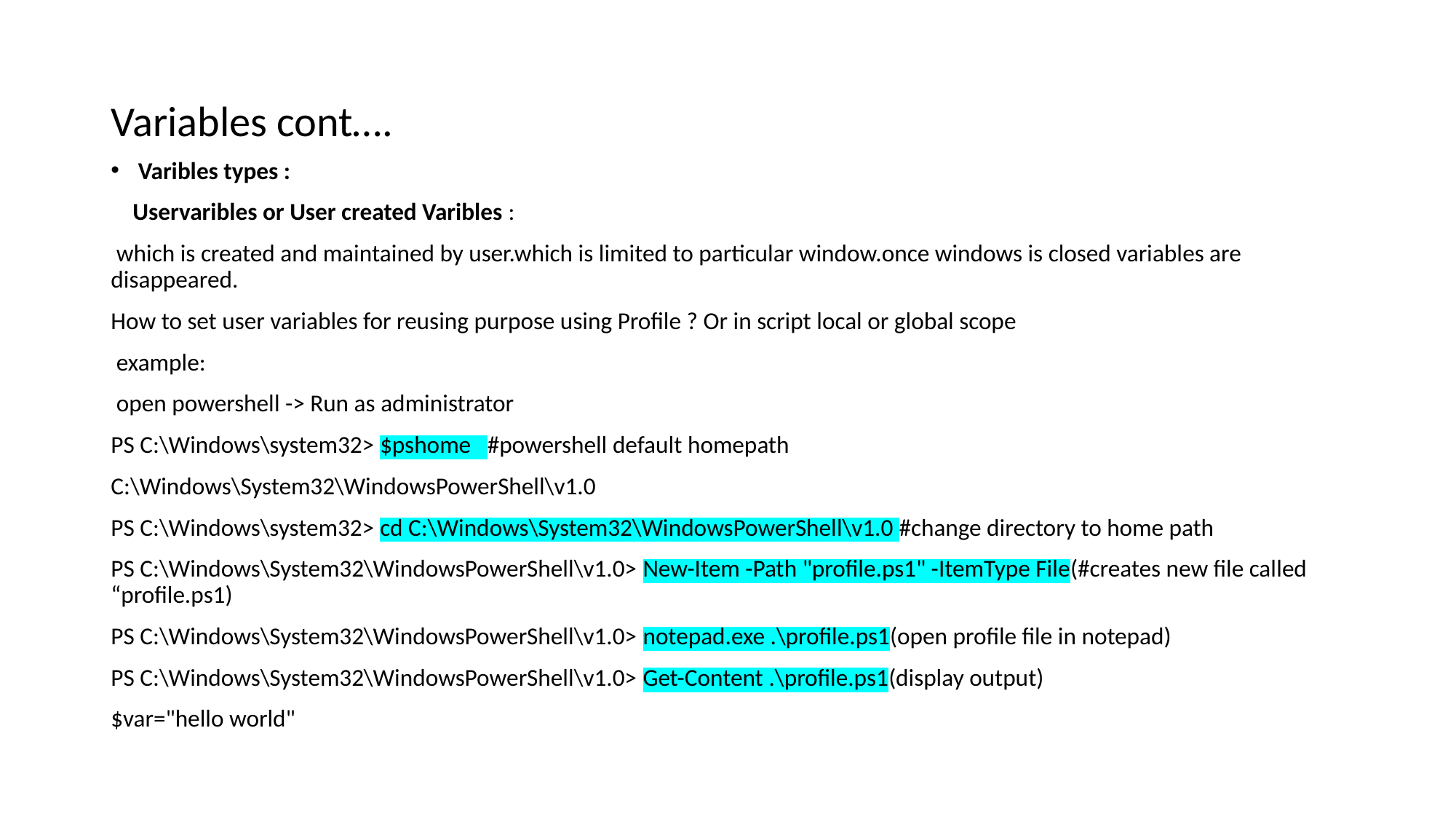

# Variables cont….
Varibles types :
    Uservaribles or User created Varibles :
 which is created and maintained by user.which is limited to particular window.once windows is closed variables are disappeared.
How to set user variables for reusing purpose using Profile ? Or in script local or global scope
 example:
 open powershell -> Run as administrator
PS C:\Windows\system32> $pshome   #powershell default homepath
C:\Windows\System32\WindowsPowerShell\v1.0
PS C:\Windows\system32> cd C:\Windows\System32\WindowsPowerShell\v1.0 #change directory to home path
PS C:\Windows\System32\WindowsPowerShell\v1.0> New-Item -Path "profile.ps1" -ItemType File(#creates new file called “profile.ps1)
PS C:\Windows\System32\WindowsPowerShell\v1.0> notepad.exe .\profile.ps1(open profile file in notepad)
PS C:\Windows\System32\WindowsPowerShell\v1.0> Get-Content .\profile.ps1(display output)
$var="hello world"